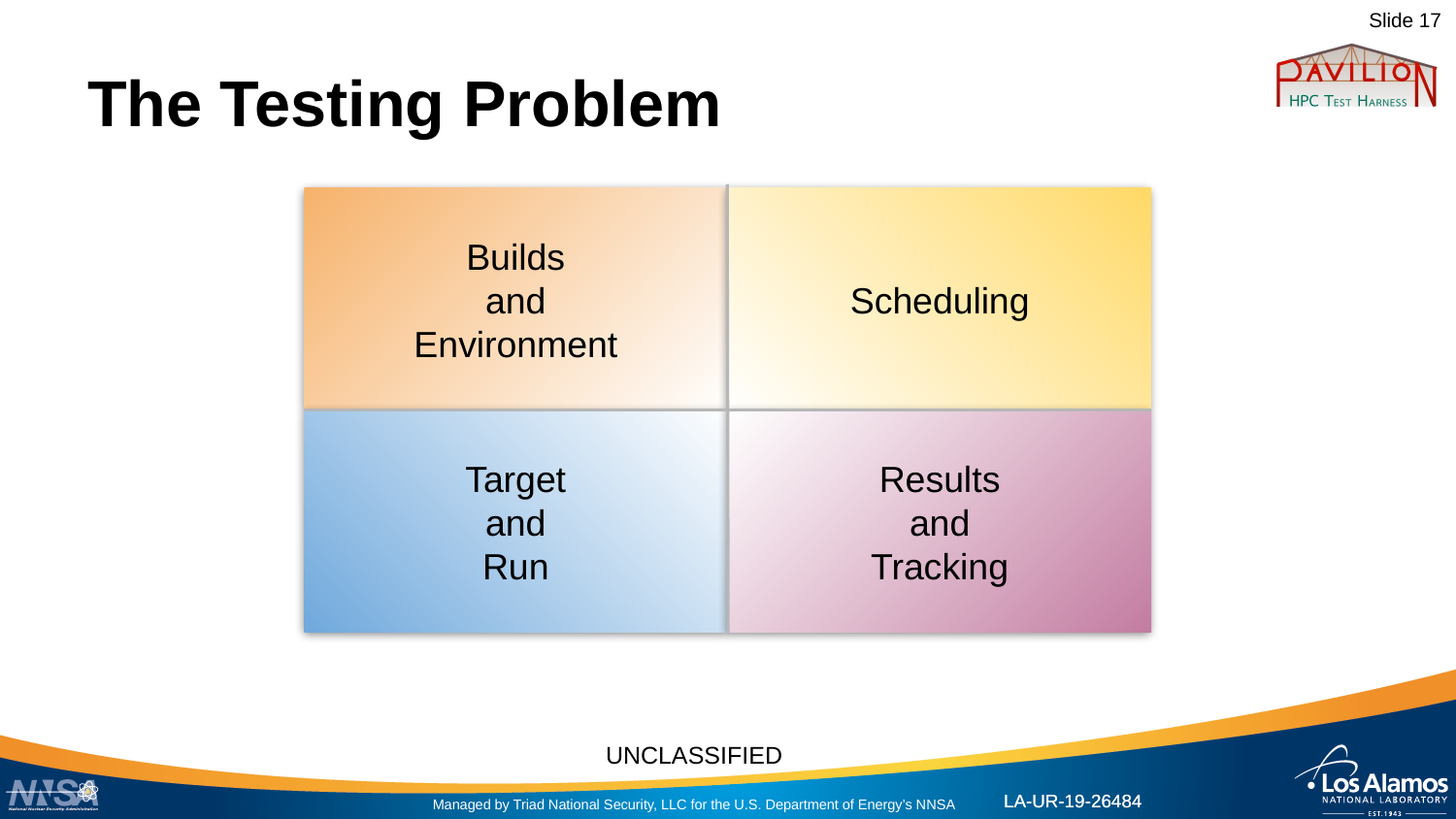

# The Testing Problem
Builds
and
Environment
Scheduling
Target
and
Run
Results
and
Tracking